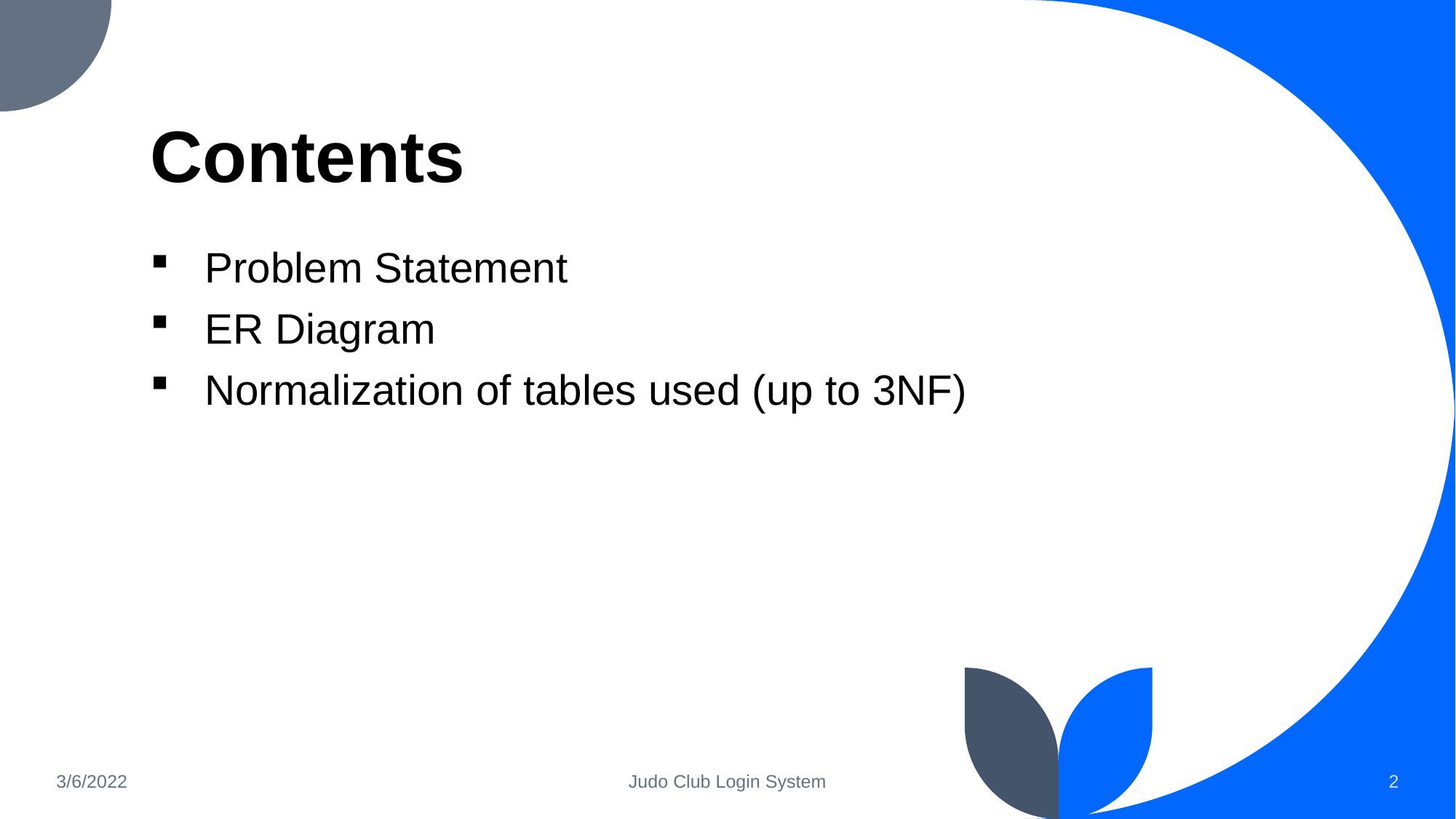

# Contents
Problem Statement
ER Diagram
Normalization of tables used (up to 3NF)
3/6/2022
Judo Club Login System
2